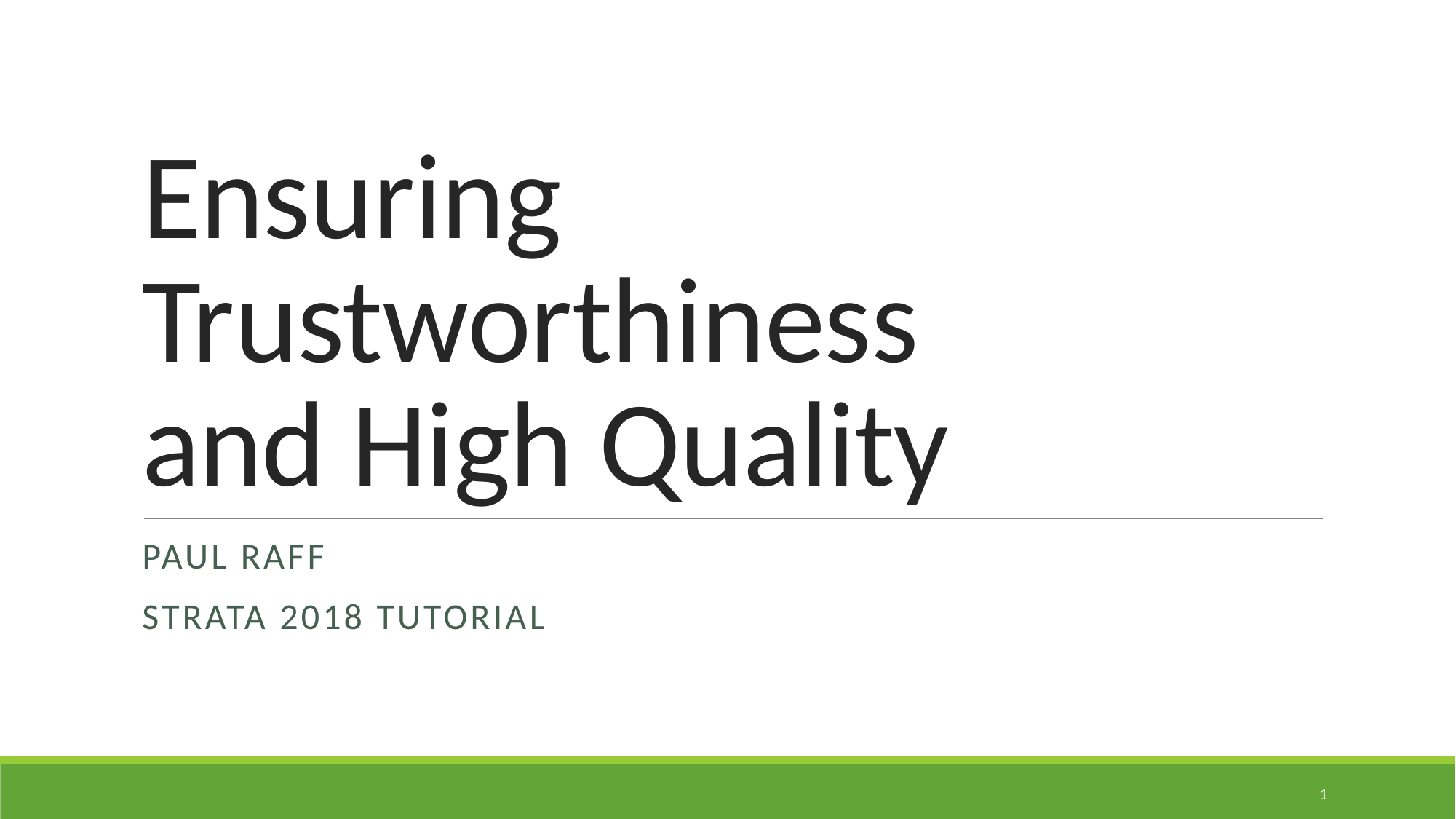

# Ensuring Trustworthiness and High Quality
Paul Raff
STRATA 2018 Tutorial
1